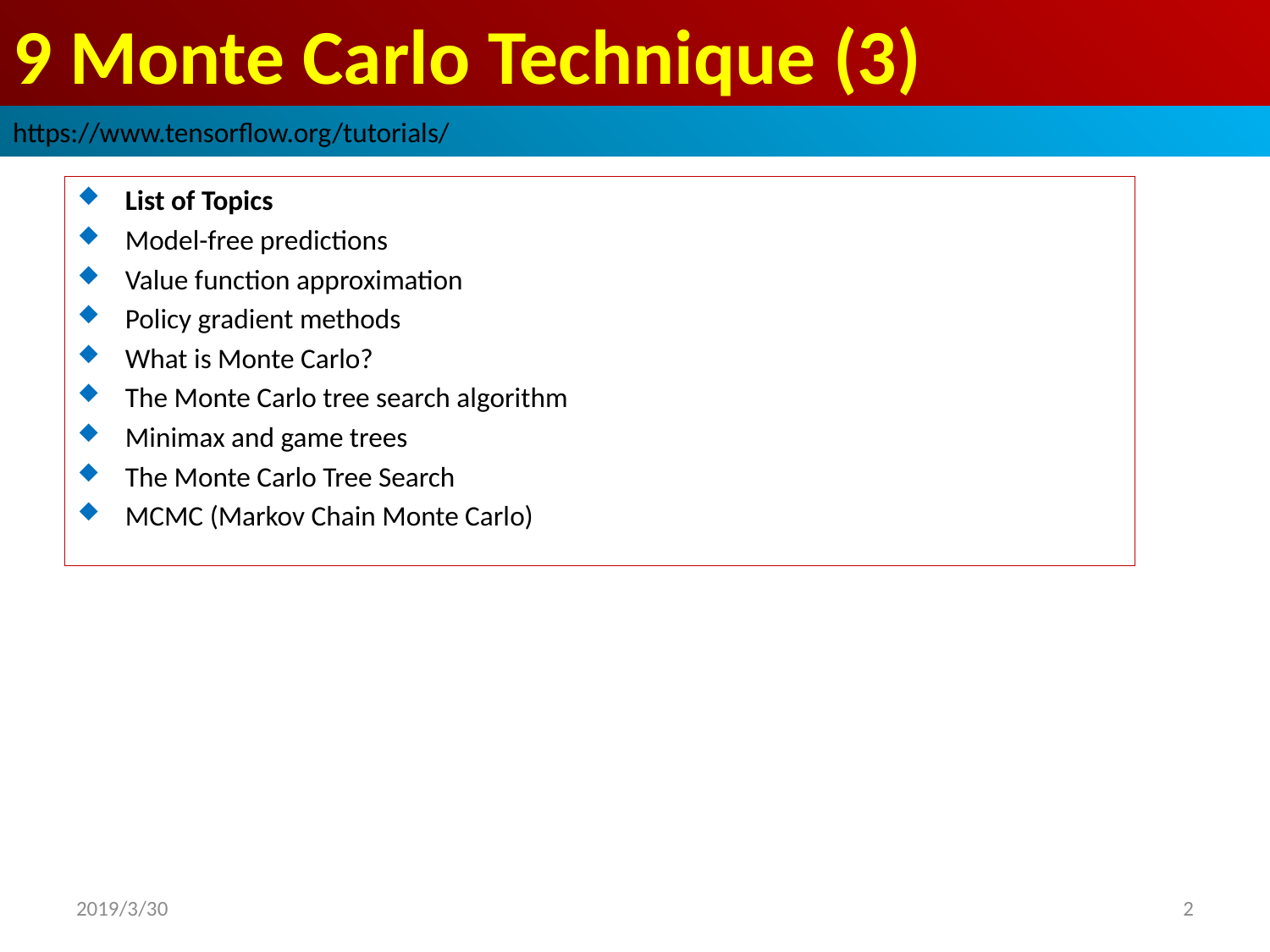

# 9 Monte Carlo Technique (3)
https://www.tensorflow.org/tutorials/
List of Topics
Model-free predictions
Value function approximation
Policy gradient methods
What is Monte Carlo?
The Monte Carlo tree search algorithm
Minimax and game trees
The Monte Carlo Tree Search
MCMC (Markov Chain Monte Carlo)
2019/3/30
2